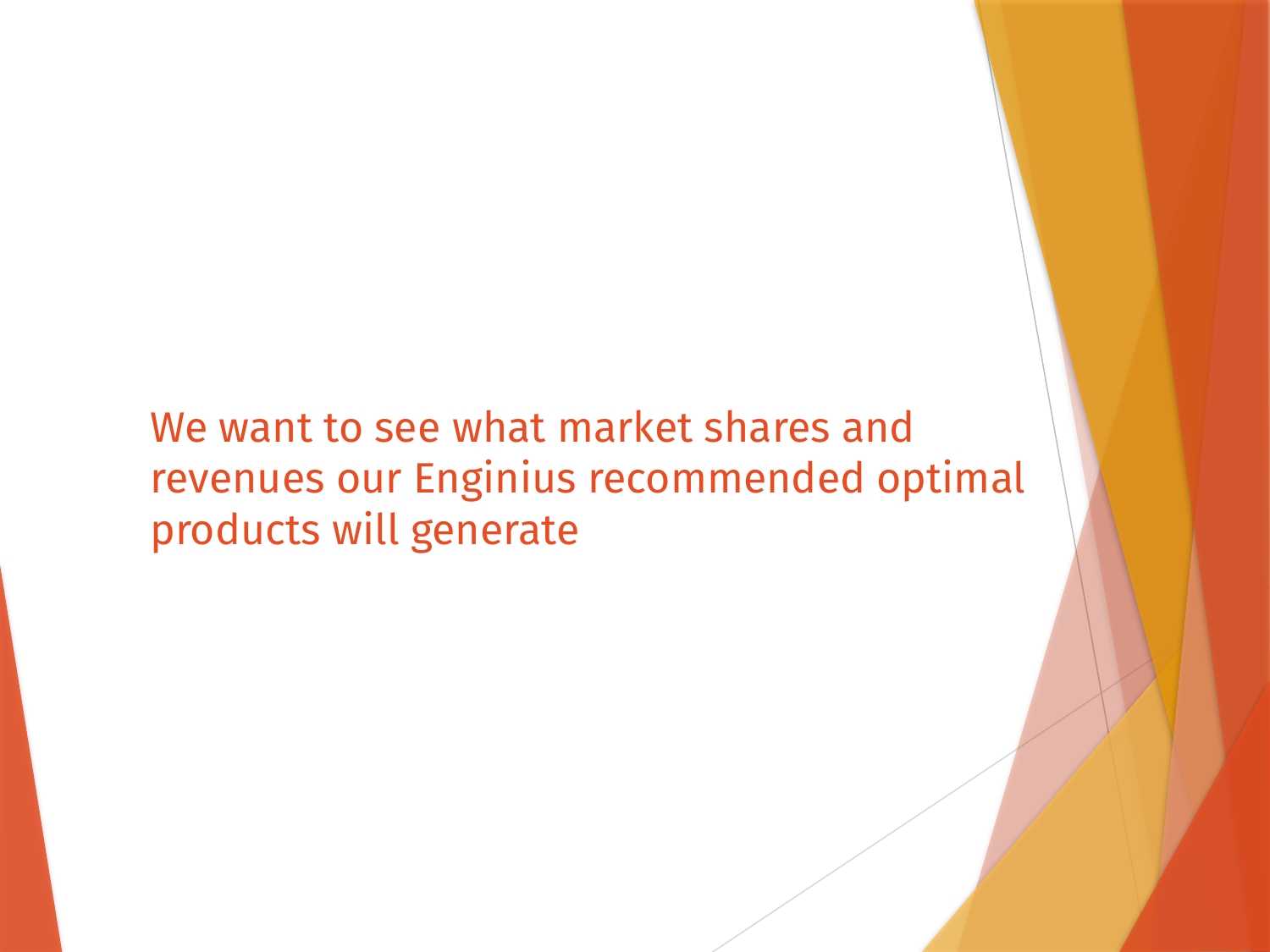

# We want to see what market shares and revenues our Enginius recommended optimal products will generate